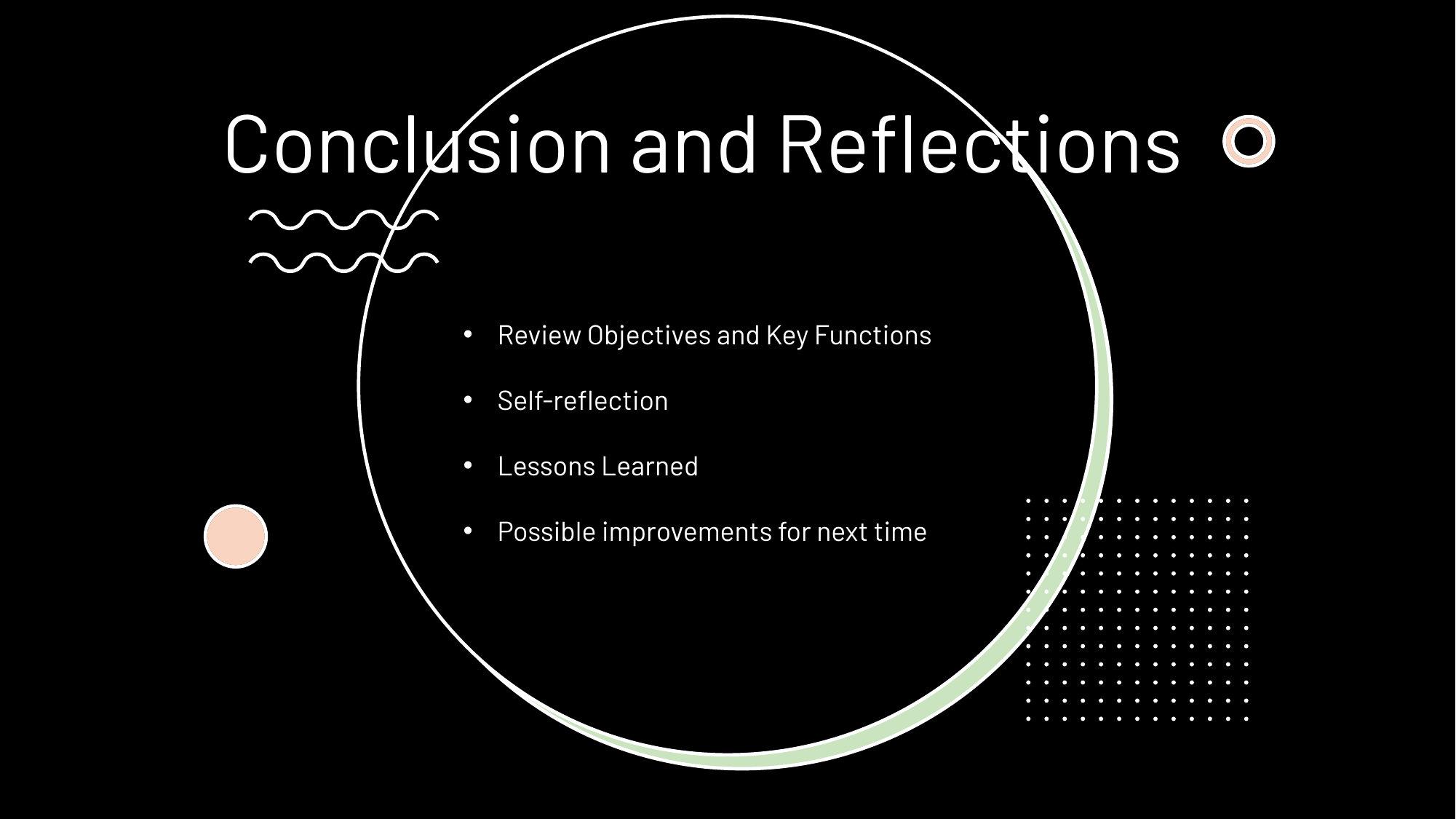

# Conclusion and Reflections

Review Objectives and Key Functions

Self-reflection

Lessons Learned

Possible improvements for next time